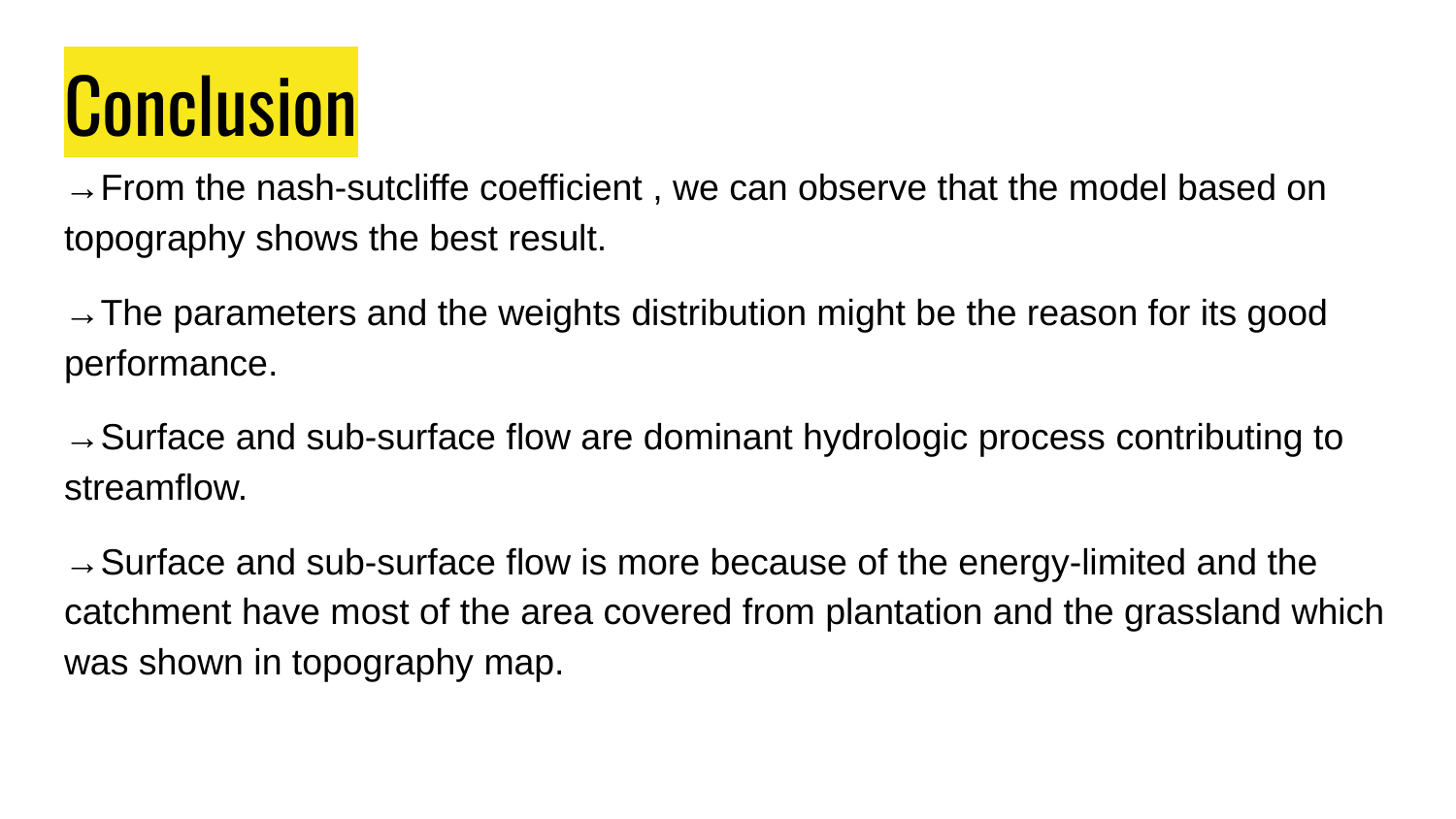

# Conclusion
→From the nash-sutcliffe coefficient , we can observe that the model based on topography shows the best result.
→The parameters and the weights distribution might be the reason for its good performance.
→Surface and sub-surface flow are dominant hydrologic process contributing to streamflow.
→Surface and sub-surface flow is more because of the energy-limited and the  catchment have most of the area covered from plantation and the grassland which was shown in topography map.